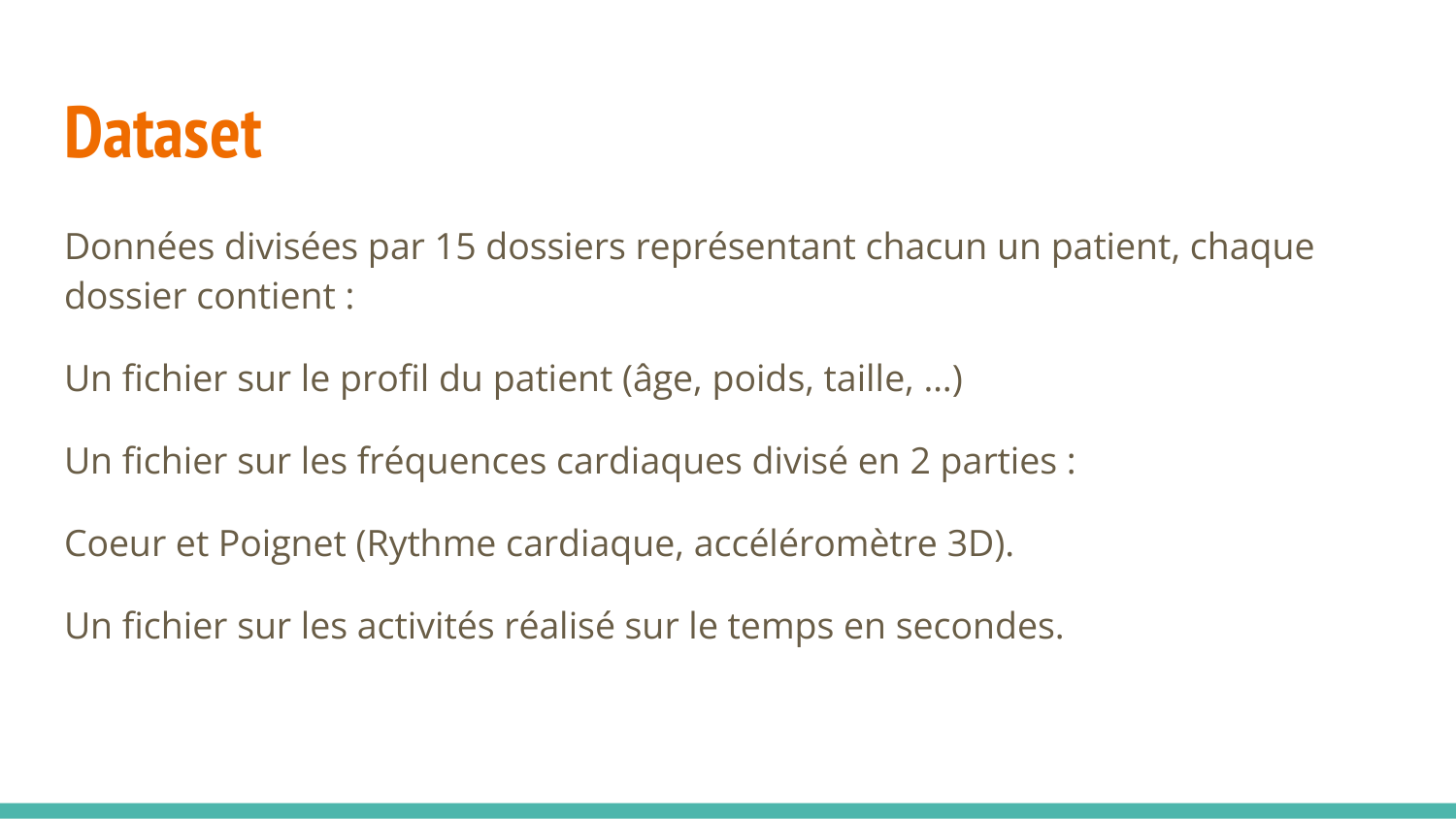

# Dataset
Données divisées par 15 dossiers représentant chacun un patient, chaque dossier contient :
Un fichier sur le profil du patient (âge, poids, taille, …)
Un fichier sur les fréquences cardiaques divisé en 2 parties :
Coeur et Poignet (Rythme cardiaque, accéléromètre 3D).
Un fichier sur les activités réalisé sur le temps en secondes.